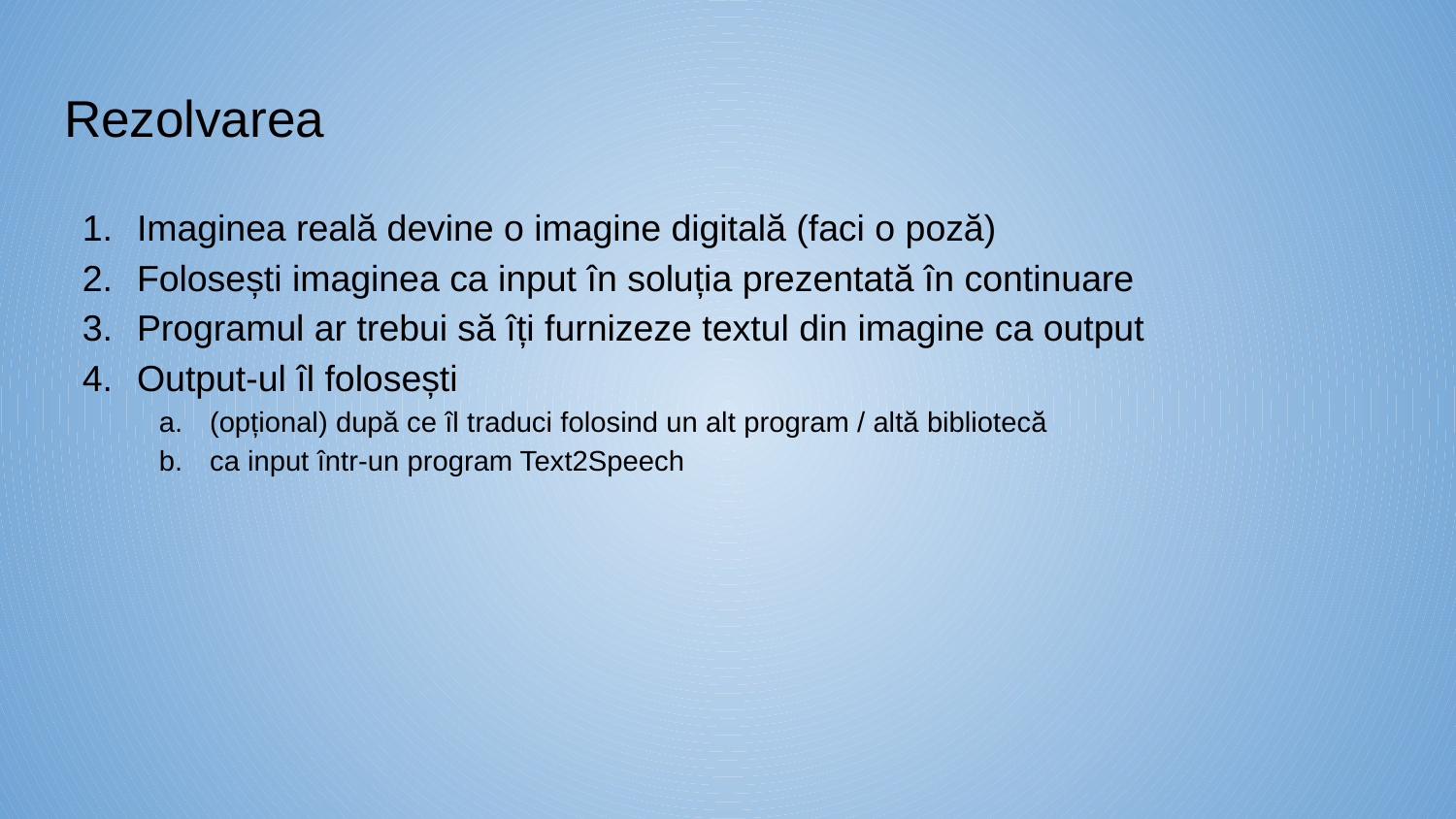

# Rezolvarea
Imaginea reală devine o imagine digitală (faci o poză)
Folosești imaginea ca input în soluția prezentată în continuare
Programul ar trebui să îți furnizeze textul din imagine ca output
Output-ul îl folosești
(opțional) după ce îl traduci folosind un alt program / altă bibliotecă
ca input într-un program Text2Speech